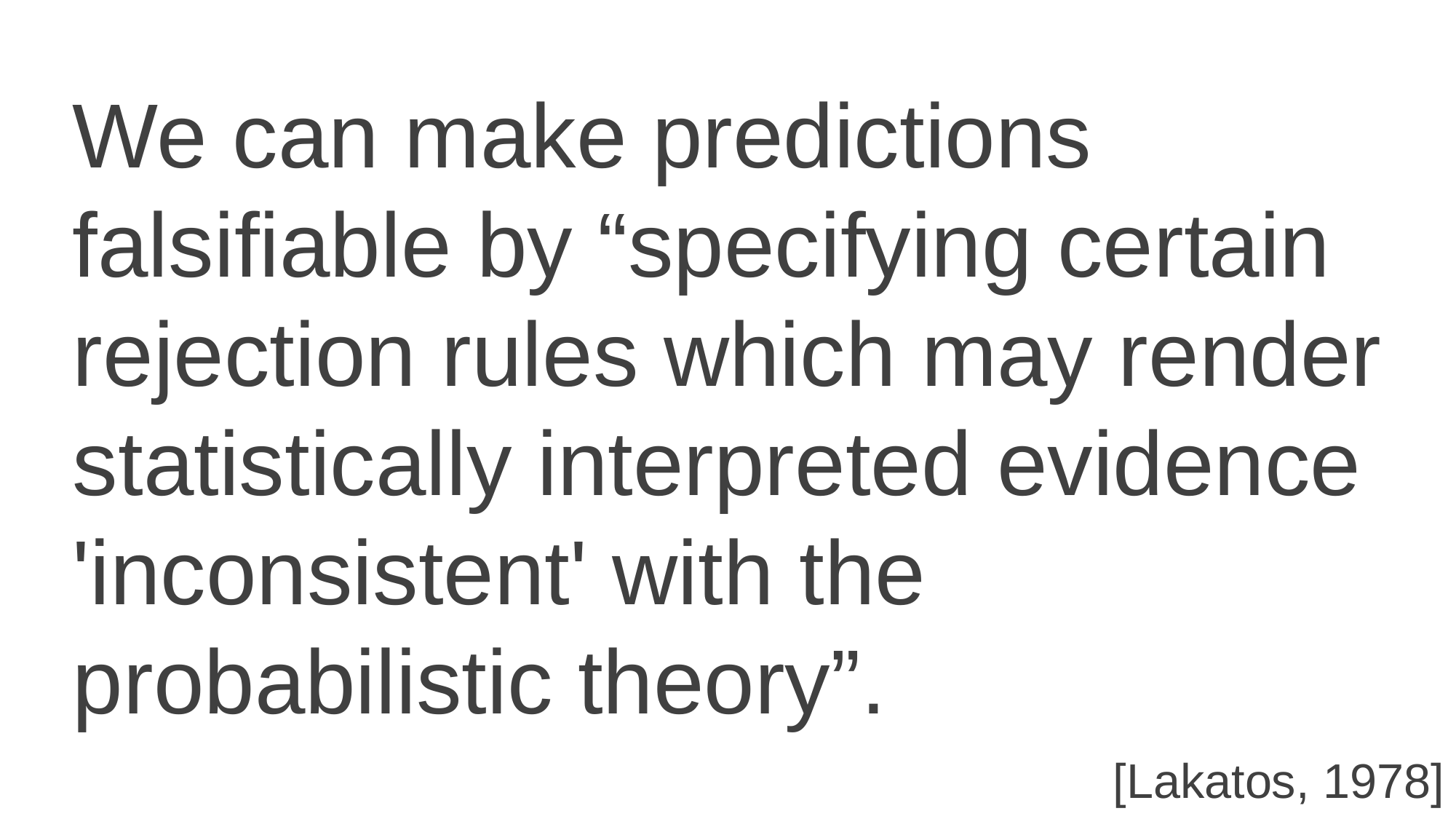

We can make predictions falsifiable by “specifying certain rejection rules which may render statistically interpreted evidence 'inconsistent' with the probabilistic theory”.
[Lakatos, 1978]